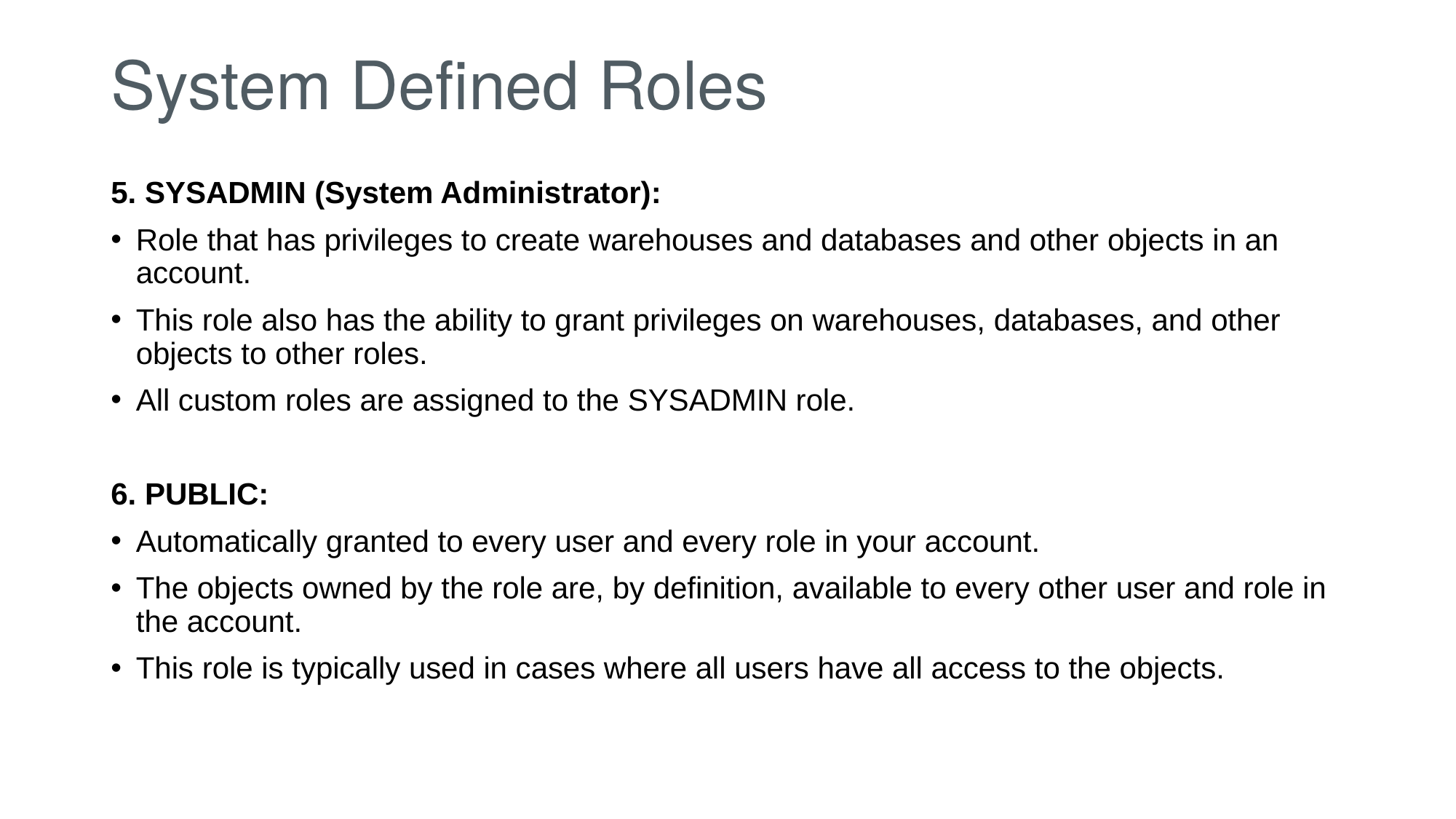

# System Defined Roles
5. SYSADMIN (System Administrator):
Role that has privileges to create warehouses and databases and other objects in an account.
This role also has the ability to grant privileges on warehouses, databases, and other objects to other roles.
All custom roles are assigned to the SYSADMIN role.

6. PUBLIC:
Automatically granted to every user and every role in your account.
The objects owned by the role are, by definition, available to every other user and role in the account.
This role is typically used in cases where all users have all access to the objects.